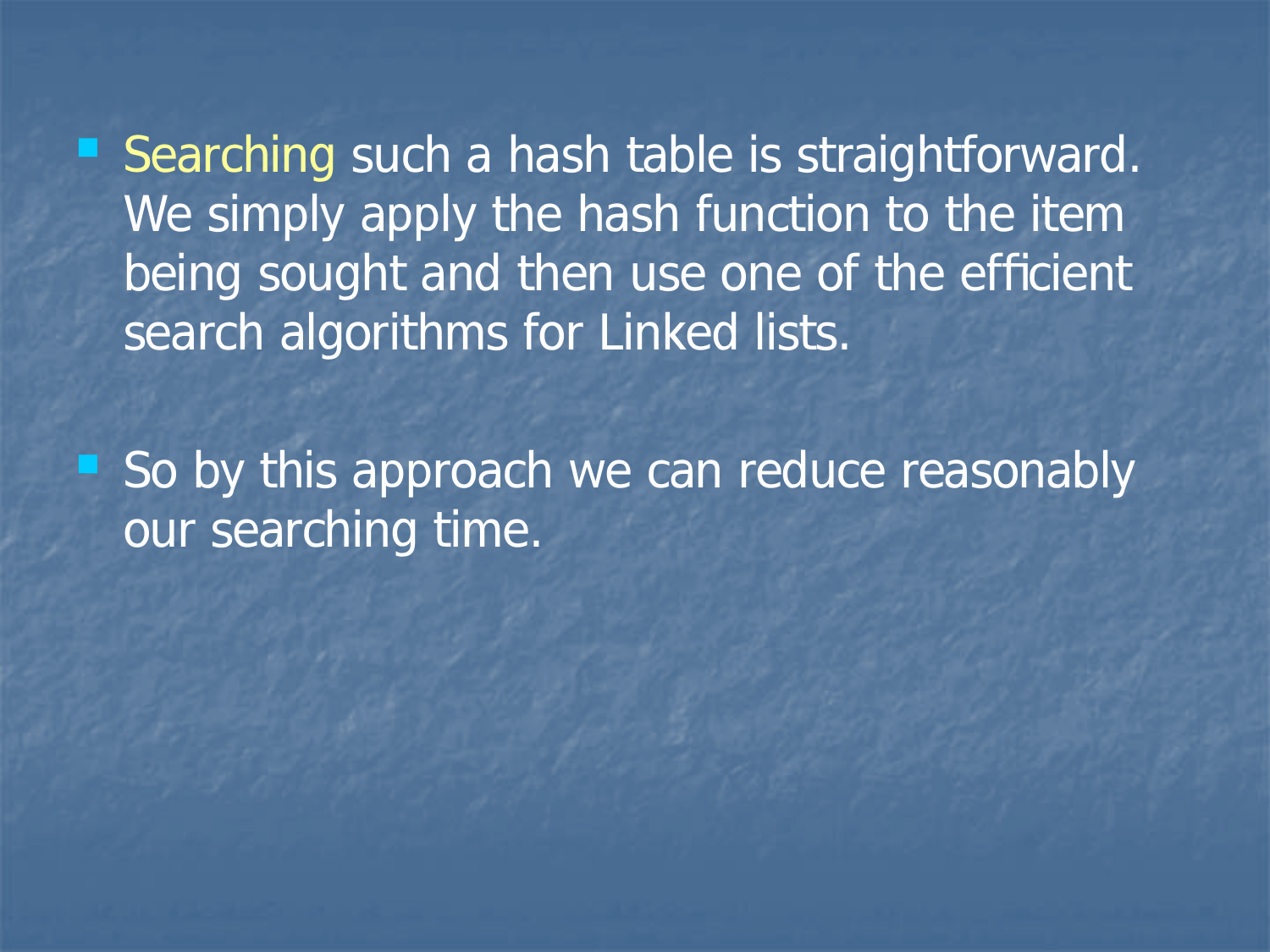

# Searching such a hash table is straightforward. We simply apply the hash function to the item being sought and then use one of the efficient search algorithms for Linked lists.

So by this approach we can reduce reasonably our searching time.